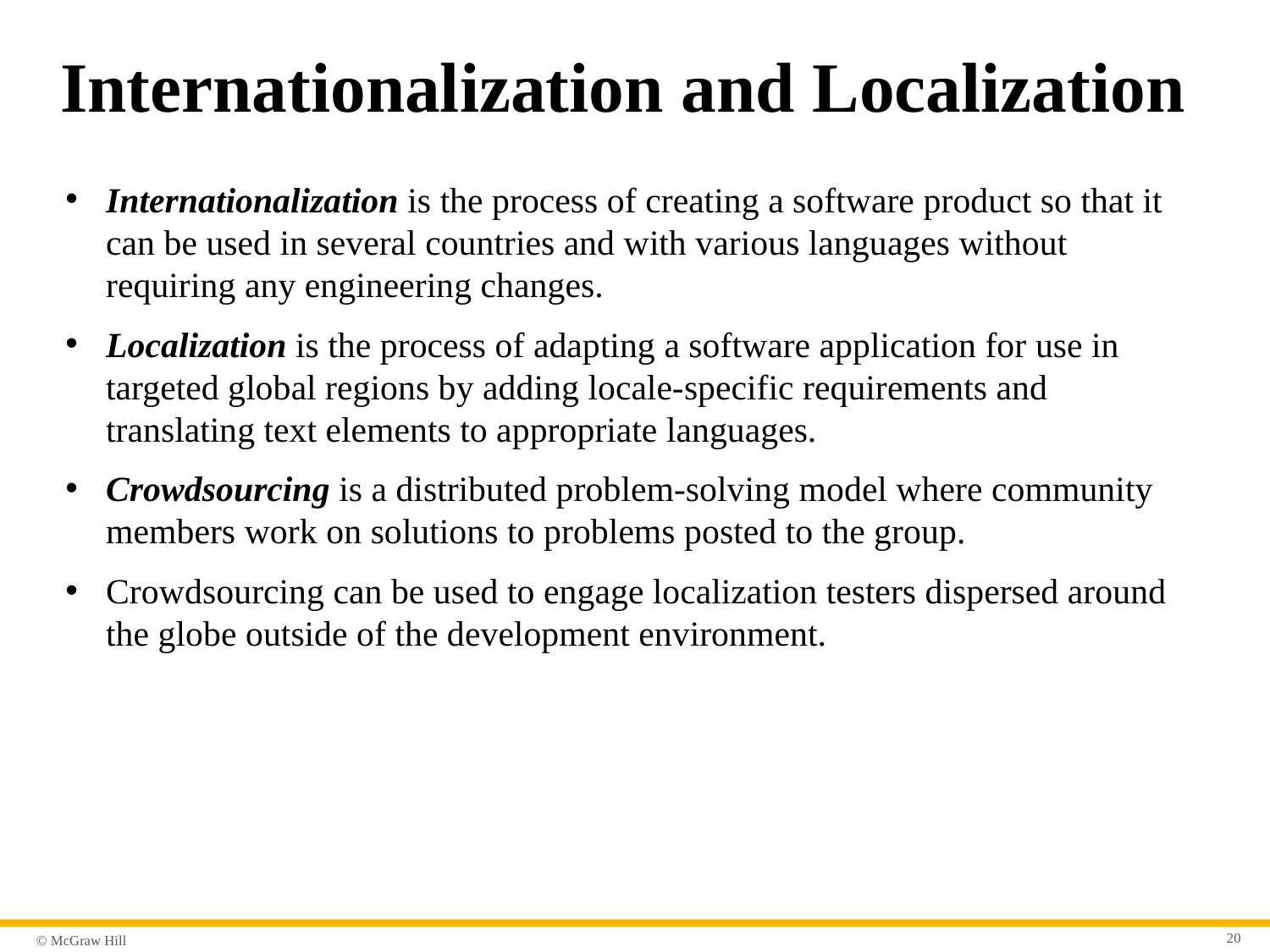

# Internationalization and Localization
Internationalization is the process of creating a software product so that it can be used in several countries and with various languages without requiring any engineering changes.
Localization is the process of adapting a software application for use in targeted global regions by adding locale-specific requirements and translating text elements to appropriate languages.
Crowdsourcing is a distributed problem-solving model where community members work on solutions to problems posted to the group.
Crowdsourcing can be used to engage localization testers dispersed around the globe outside of the development environment.
20